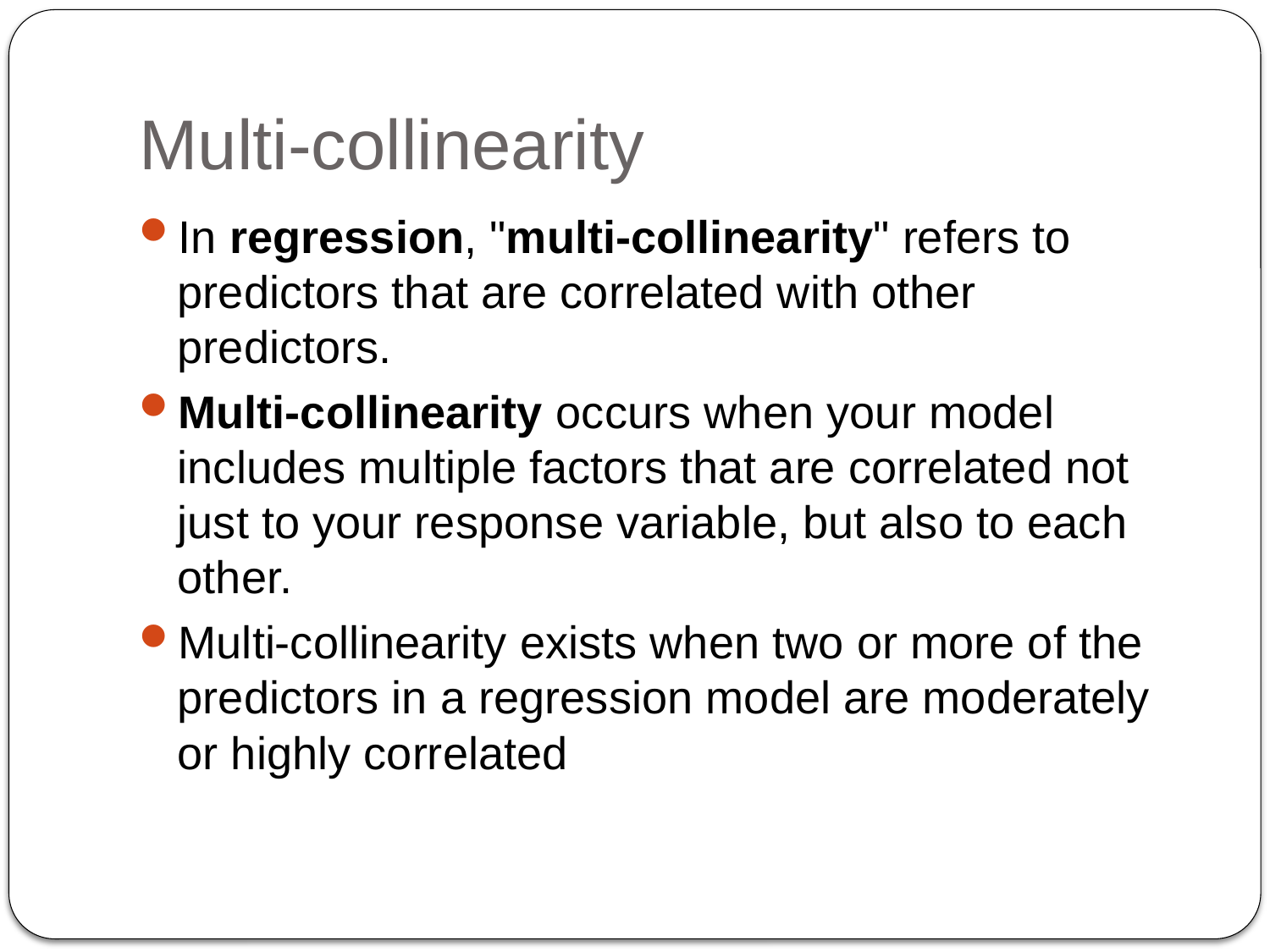

# Multi-collinearity
In regression, "multi-collinearity" refers to predictors that are correlated with other predictors.
Multi-collinearity occurs when your model includes multiple factors that are correlated not just to your response variable, but also to each other.
Multi-collinearity exists when two or more of the predictors in a regression model are moderately or highly correlated